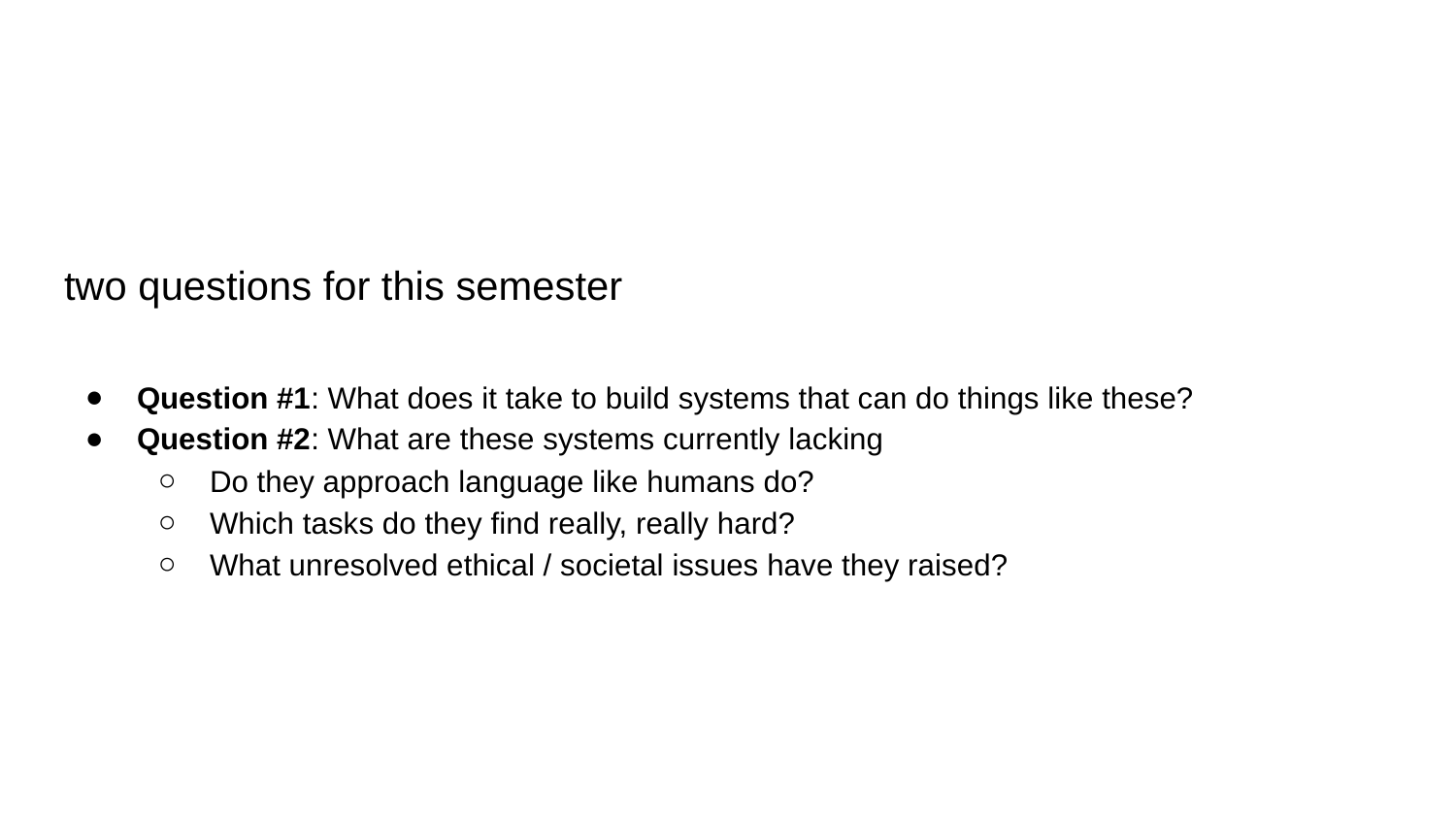

# two questions for this semester
Question #1: What does it take to build systems that can do things like these?
Question #2: What are these systems currently lacking
Do they approach language like humans do?
Which tasks do they find really, really hard?
What unresolved ethical / societal issues have they raised?